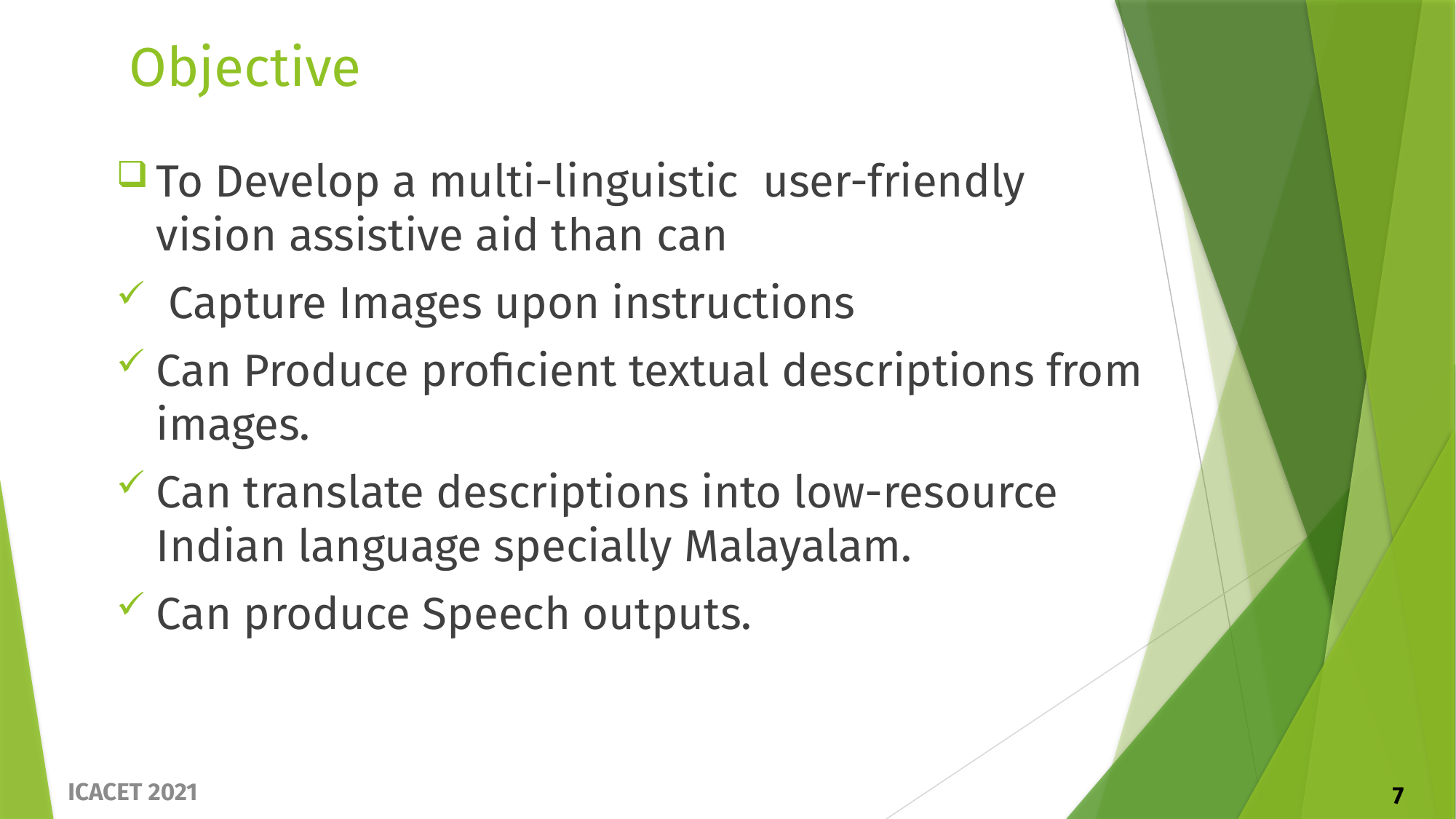

# Objective
To Develop a multi-linguistic  user-friendly vision assistive aid than can
 Capture Images upon instructions
Can Produce proficient textual descriptions from images.
Can translate descriptions into low-resource Indian language specially Malayalam.
Can produce Speech outputs.

ICACET 2021
7